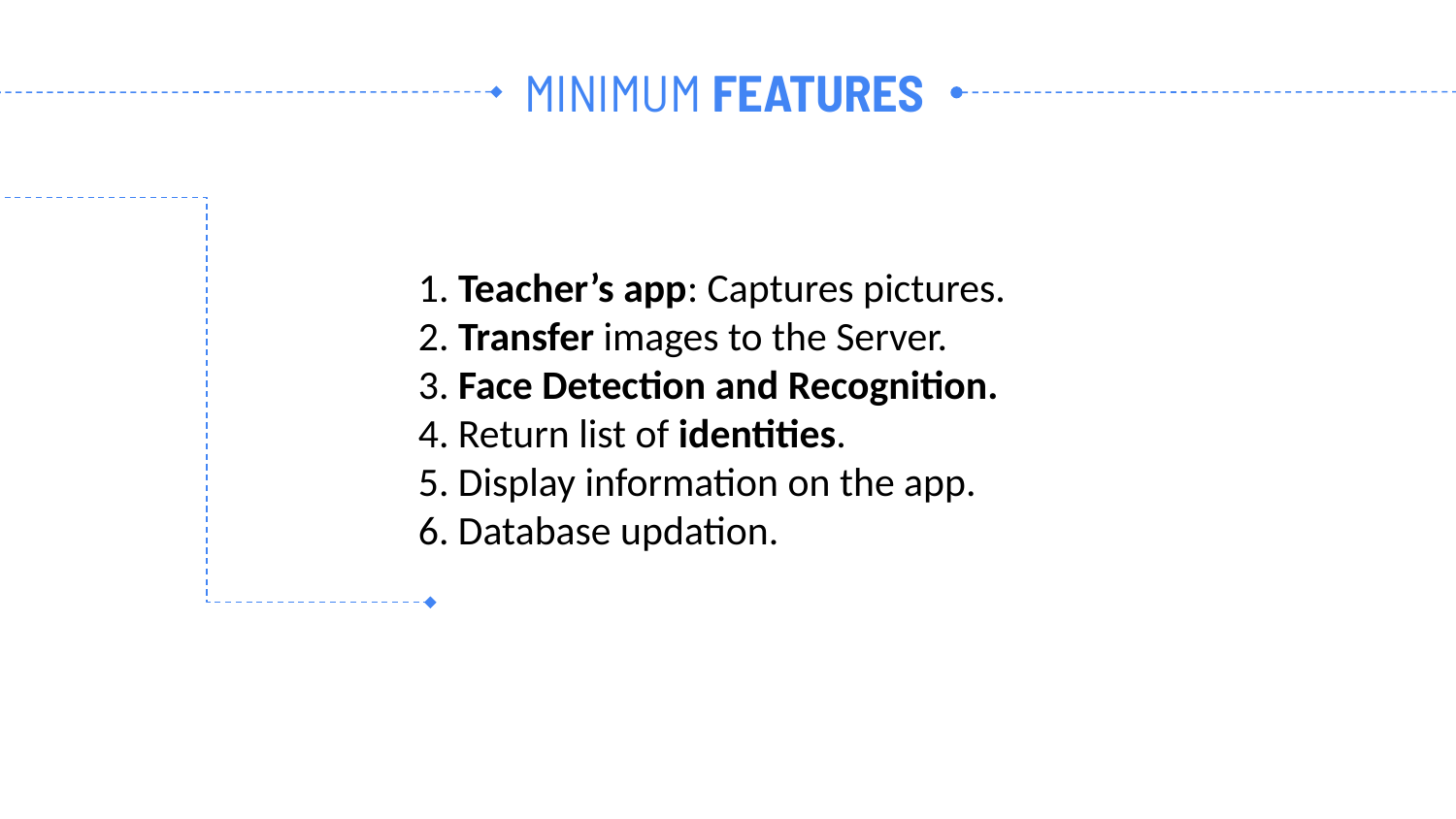

# MINIMUM FEATURES
1. Teacher’s app: Captures pictures.
2. Transfer images to the Server.
3. Face Detection and Recognition.
4. Return list of identities.
5. Display information on the app.
6. Database updation.